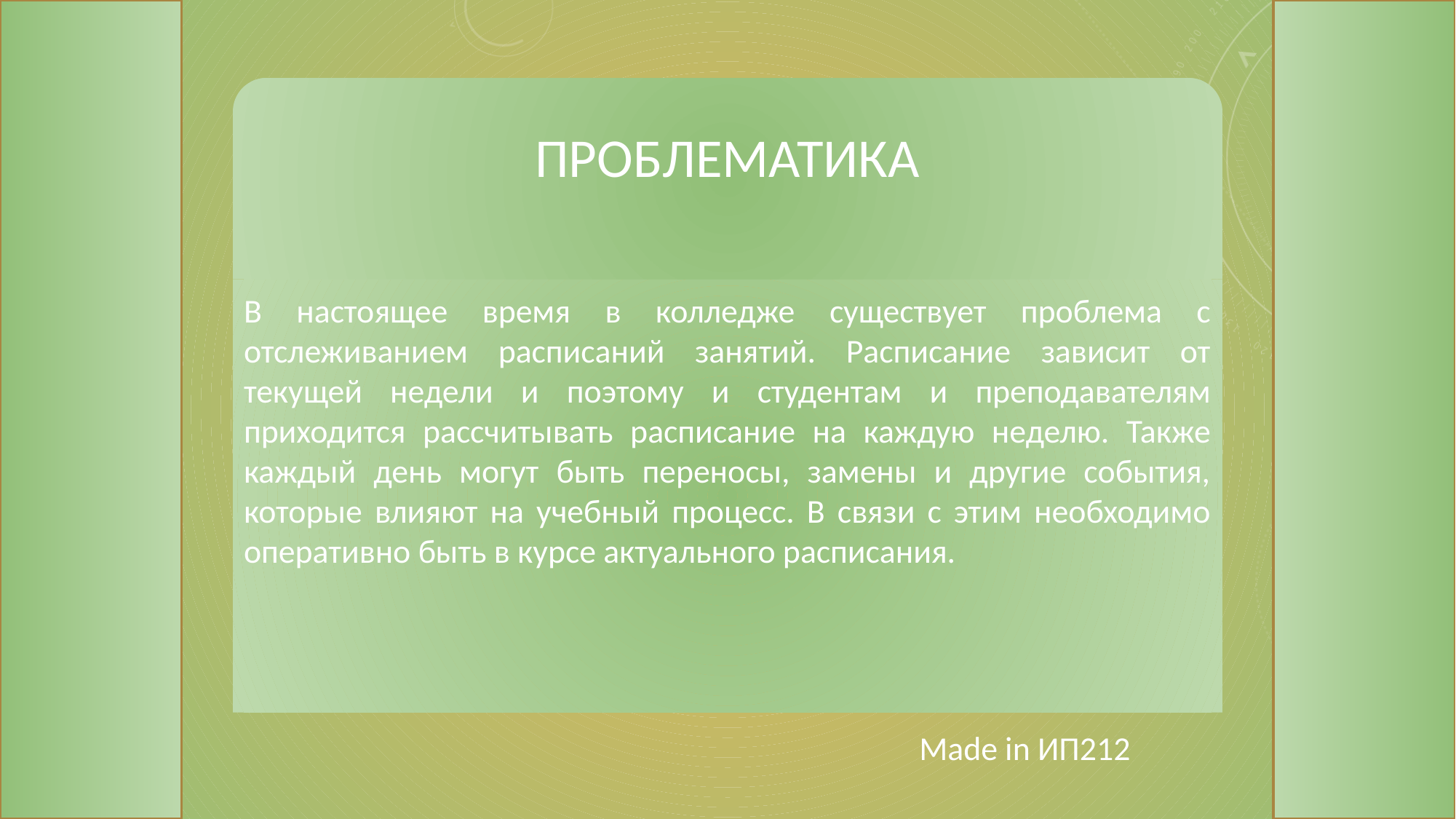

# Проблематика

В настоящее время в колледже существует проблема с отслеживанием расписаний занятий. Расписание зависит от текущей недели и поэтому и студентам и преподавателям приходится рассчитывать расписание на каждую неделю. Также каждый день могут быть переносы, замены и другие события, которые влияют на учебный процесс. В связи с этим необходимо оперативно быть в курсе актуального расписания.

Made in ИП212